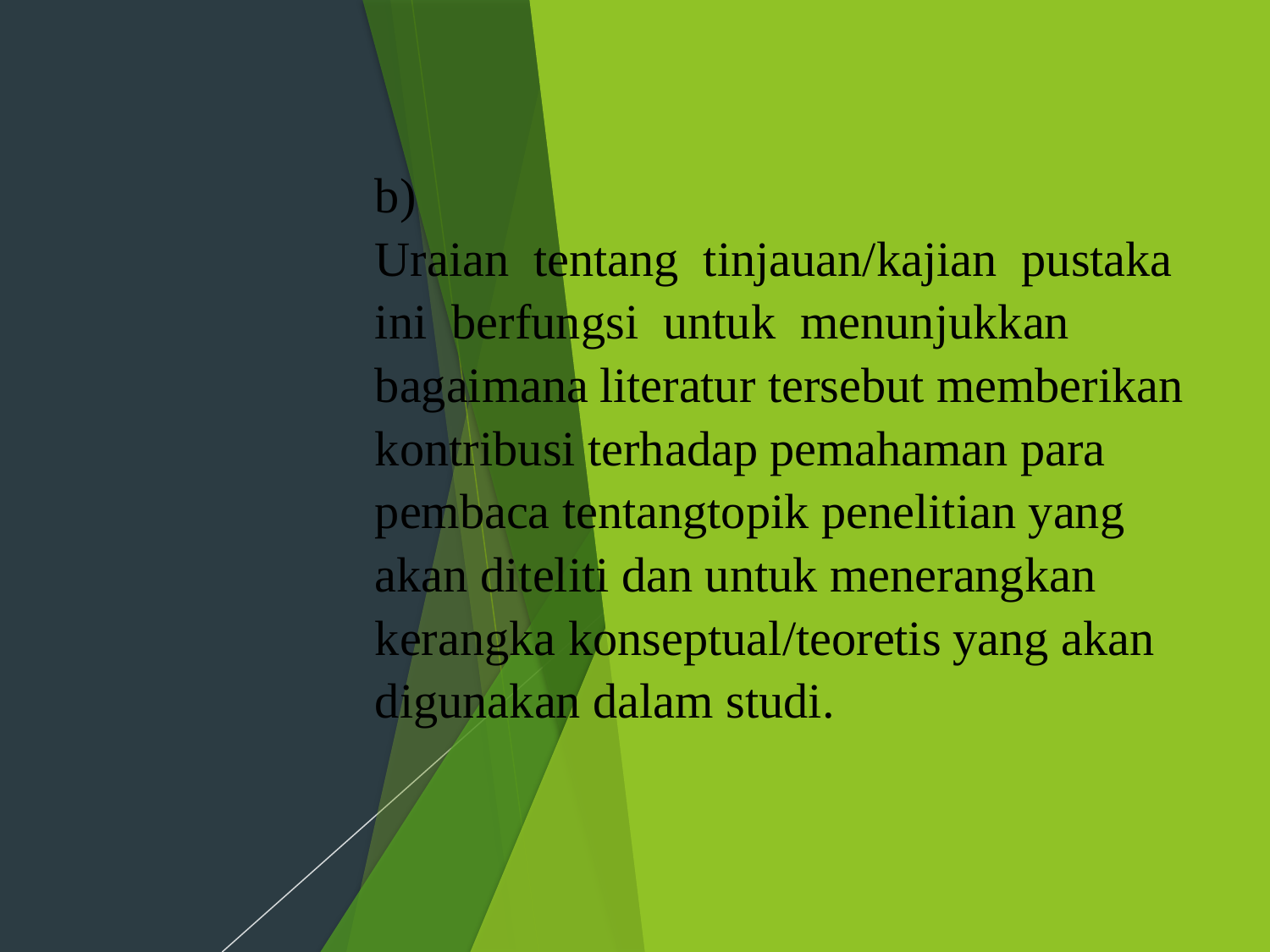

#
b)
Uraian  tentang  tinjauan/kajian  pustaka  ini  berfungsi  untuk  menunjukkan bagaimana literatur tersebut memberikan kontribusi terhadap pemahaman para pembaca tentangtopik penelitian yang akan diteliti dan untuk menerangkan kerangka konseptual/teoretis yang akan digunakan dalam studi.